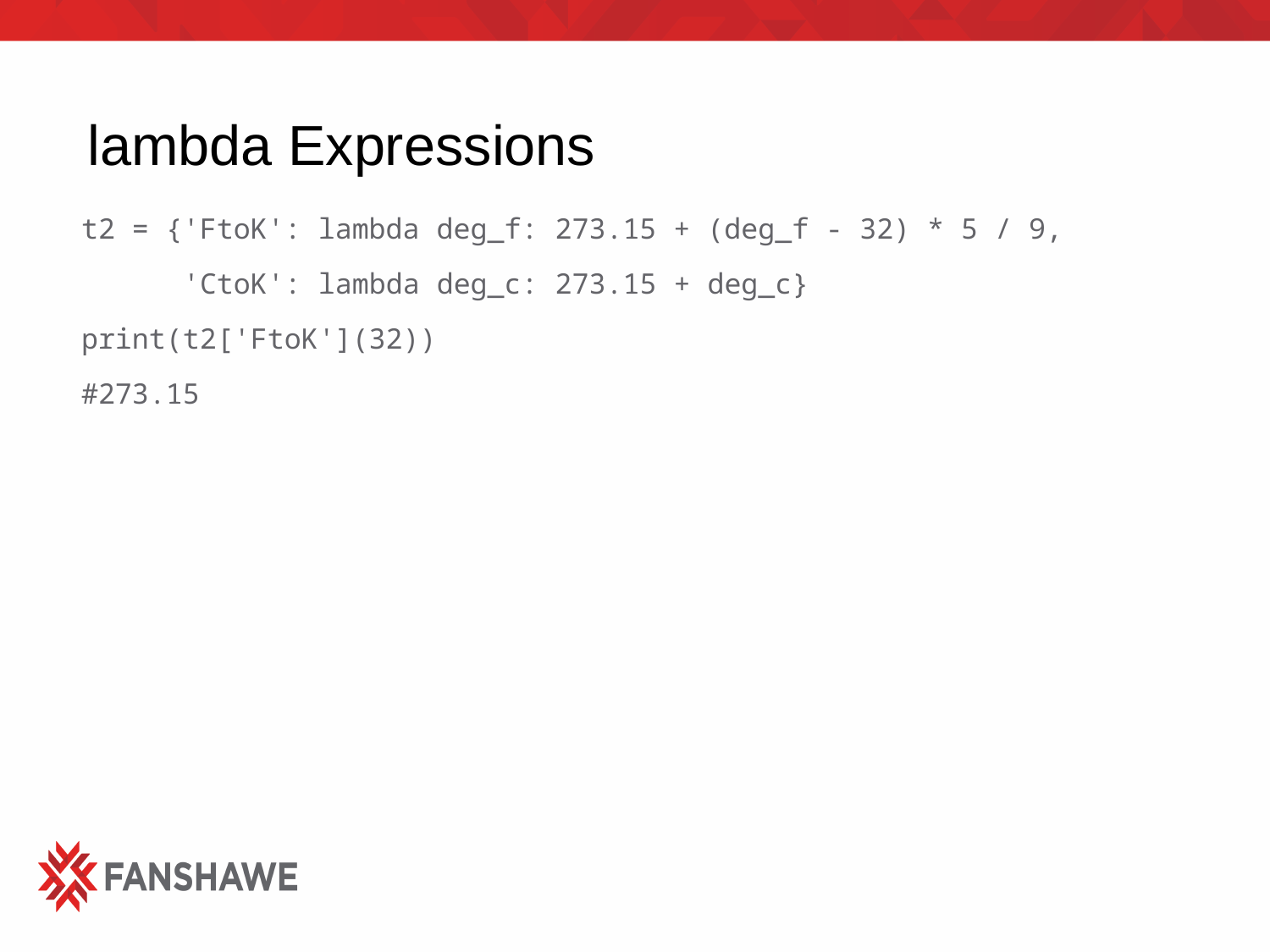

# lambda Expressions
t2 = {'FtoK': lambda deg_f: 273.15 + (deg_f - 32) * 5 / 9,
      'CtoK': lambda deg_c: 273.15 + deg_c}
print(t2['FtoK'](32))
#273.15